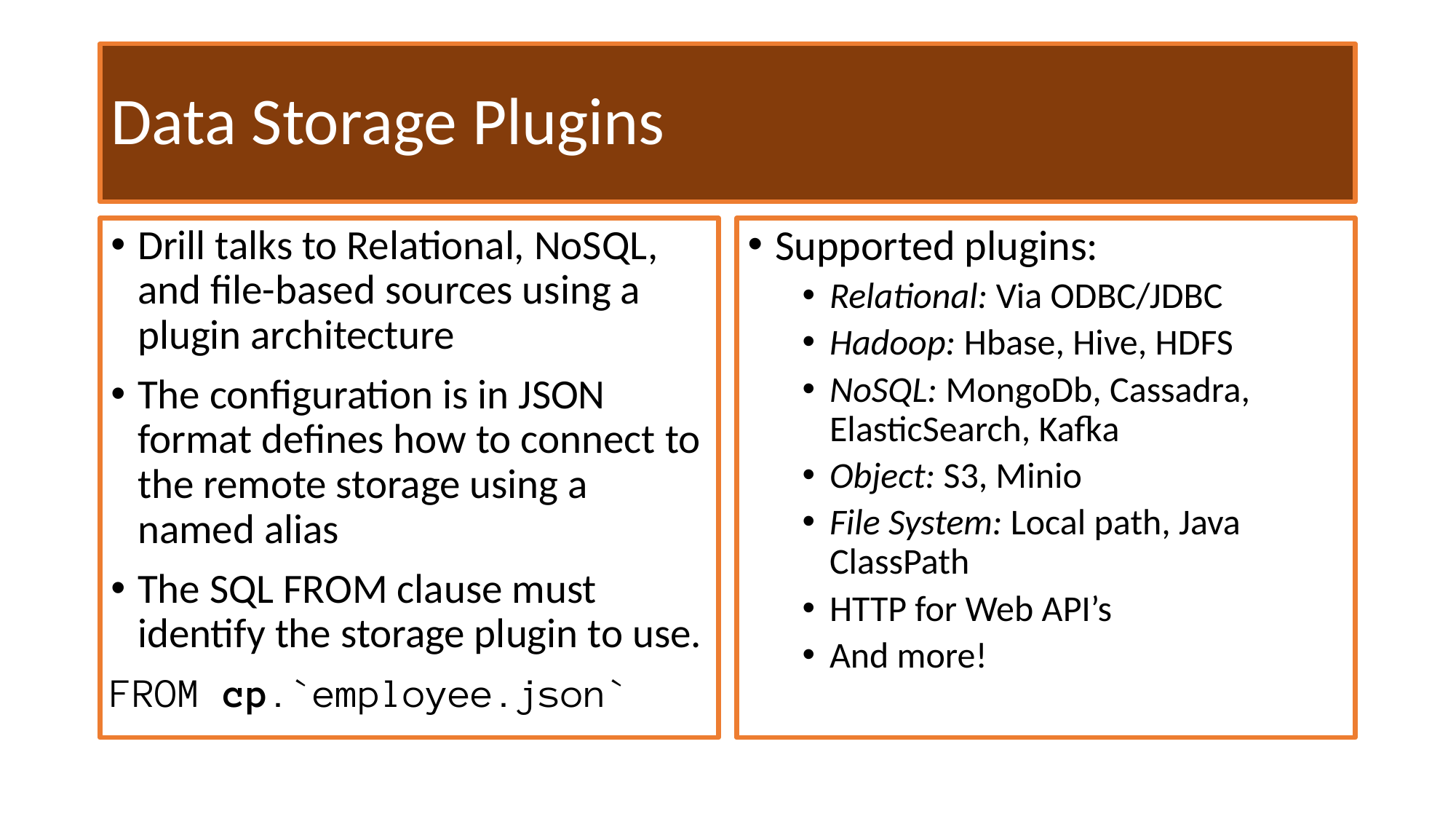

# Data Storage Plugins
Drill talks to Relational, NoSQL, and file-based sources using a plugin architecture
The configuration is in JSON format defines how to connect to the remote storage using a named alias
The SQL FROM clause must identify the storage plugin to use.
FROM cp.`employee.json`
Supported plugins:
Relational: Via ODBC/JDBC
Hadoop: Hbase, Hive, HDFS
NoSQL: MongoDb, Cassadra, ElasticSearch, Kafka
Object: S3, Minio
File System: Local path, Java ClassPath
HTTP for Web API’s
And more!